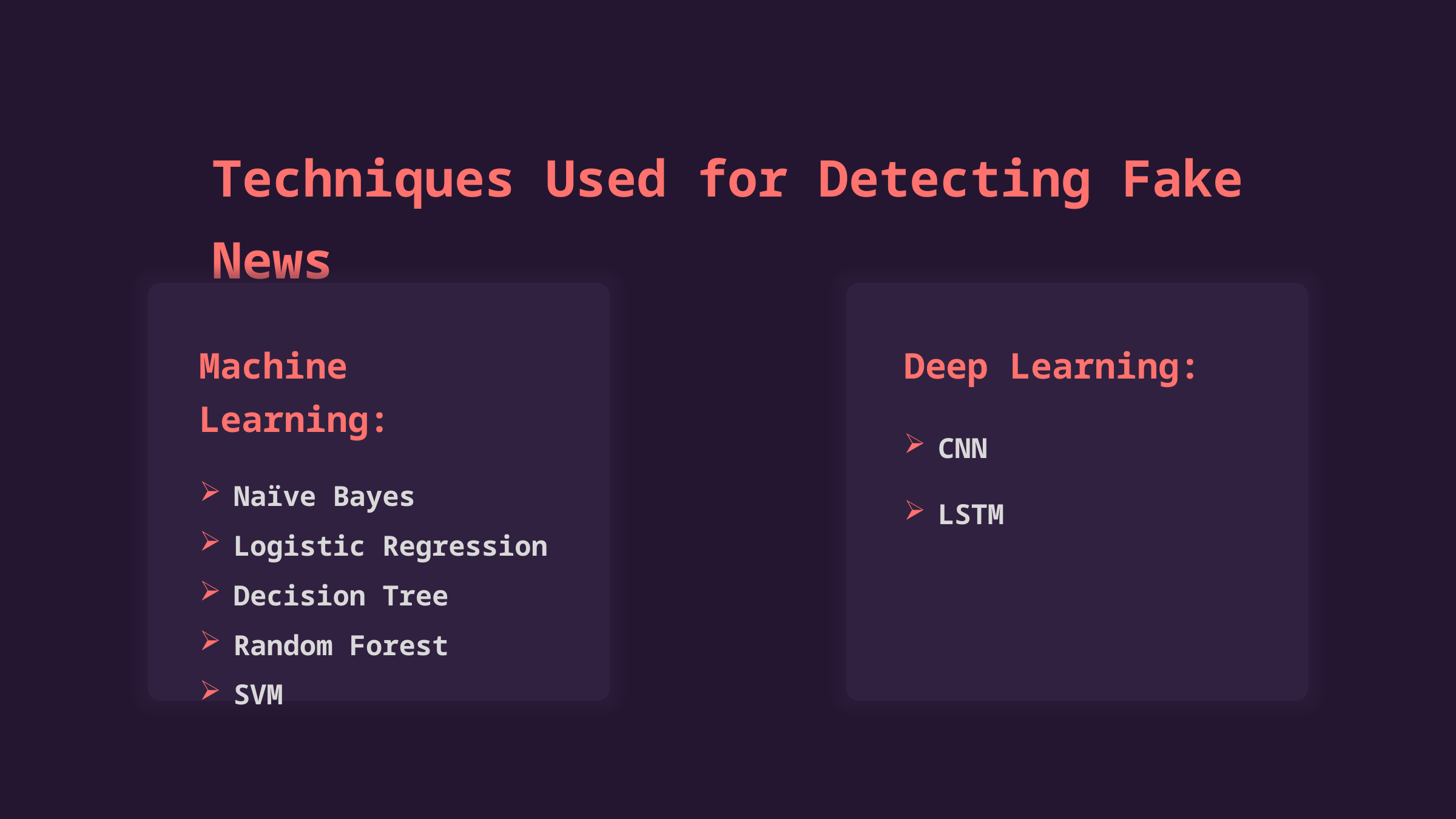

Techniques Used for Detecting Fake News

Machine Learning:

Naïve Bayes
Logistic Regression
Decision Tree
Random Forest
SVM
Deep Learning:

CNN
LSTM